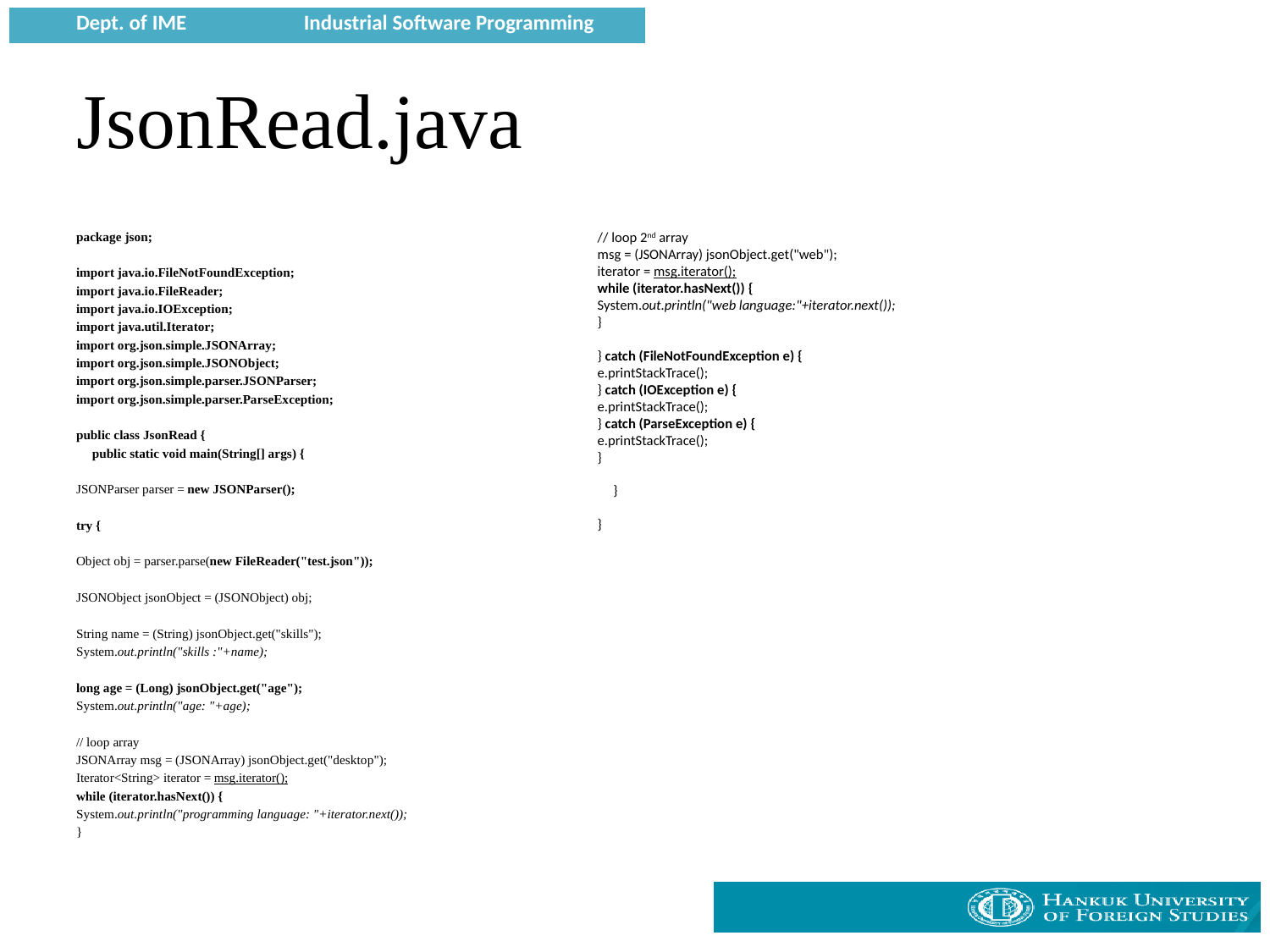

# JsonRead.java
package json;

import java.io.FileNotFoundException;
import java.io.FileReader;
import java.io.IOException;
import java.util.Iterator;
import org.json.simple.JSONArray;
import org.json.simple.JSONObject;
import org.json.simple.parser.JSONParser;
import org.json.simple.parser.ParseException;

public class JsonRead {
     public static void main(String[] args) {

JSONParser parser = new JSONParser();

try {

Object obj = parser.parse(new FileReader("test.json"));

JSONObject jsonObject = (JSONObject) obj;

String name = (String) jsonObject.get("skills");
System.out.println("skills :"+name);

long age = (Long) jsonObject.get("age");
System.out.println("age: "+age);

// loop array
JSONArray msg = (JSONArray) jsonObject.get("desktop");
Iterator<String> iterator = msg.iterator();
while (iterator.hasNext()) {
System.out.println("programming language: "+iterator.next());
}

// loop 2nd array
msg = (JSONArray) jsonObject.get("web");
iterator = msg.iterator();
while (iterator.hasNext()) {
System.out.println("web language:"+iterator.next());
}

} catch (FileNotFoundException e) {
e.printStackTrace();
} catch (IOException e) {
e.printStackTrace();
} catch (ParseException e) {
e.printStackTrace();
}

     }

}